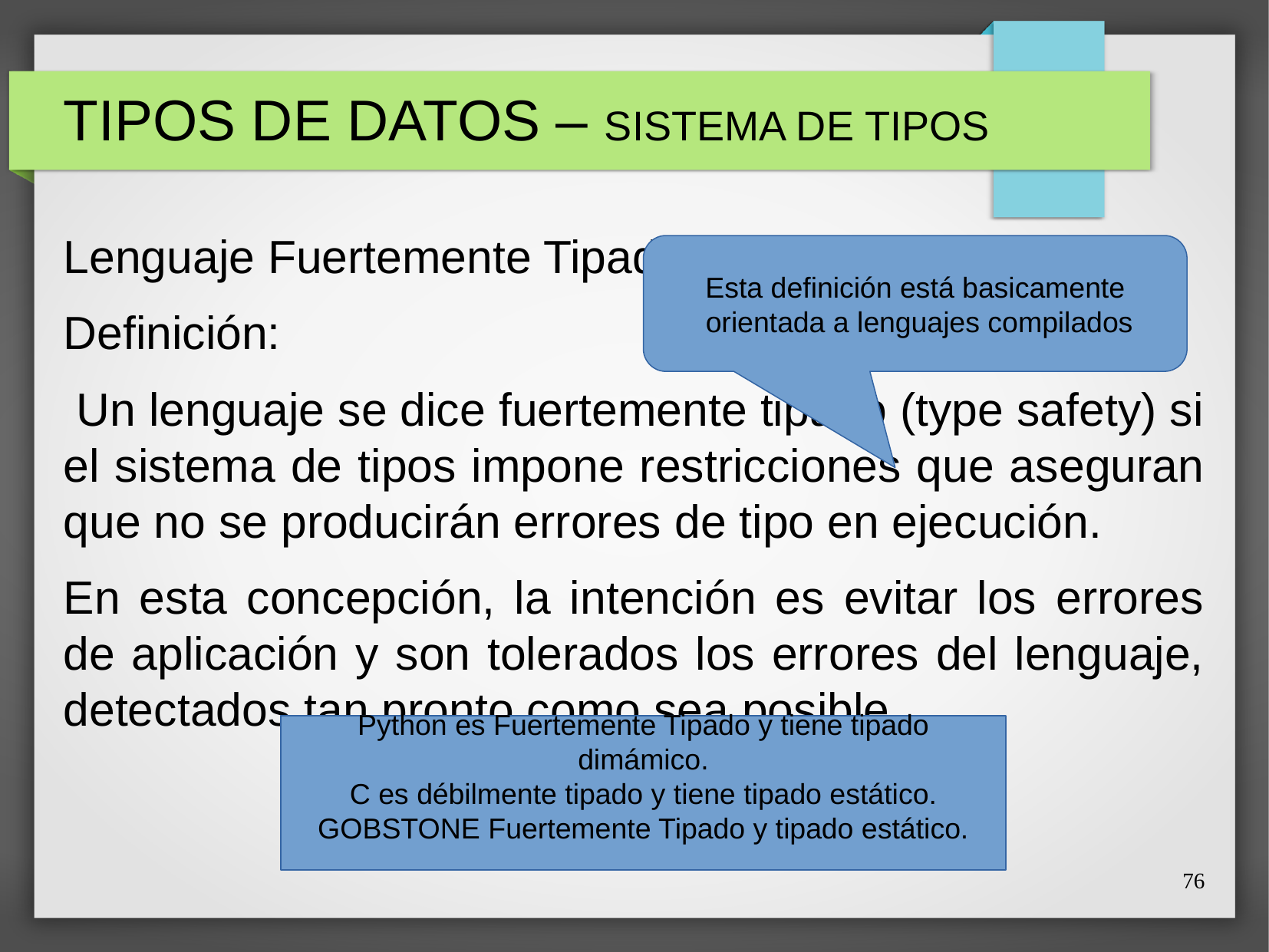

# TIPOS DE DATOS – SISTEMA DE TIPOS
Lenguaje Fuertemente Tipado
Definición:
 Un lenguaje se dice fuertemente tipado (type safety) si el sistema de tipos impone restricciones que aseguran que no se producirán errores de tipo en ejecución.
En esta concepción, la intención es evitar los errores de aplicación y son tolerados los errores del lenguaje, detectados tan pronto como sea posible.

Esta definición está basicamente
 orientada a lenguajes compilados
Python es Fuertemente Tipado y tiene tipado dimámico.
C es débilmente tipado y tiene tipado estático.
GOBSTONE Fuertemente Tipado y tipado estático.

76